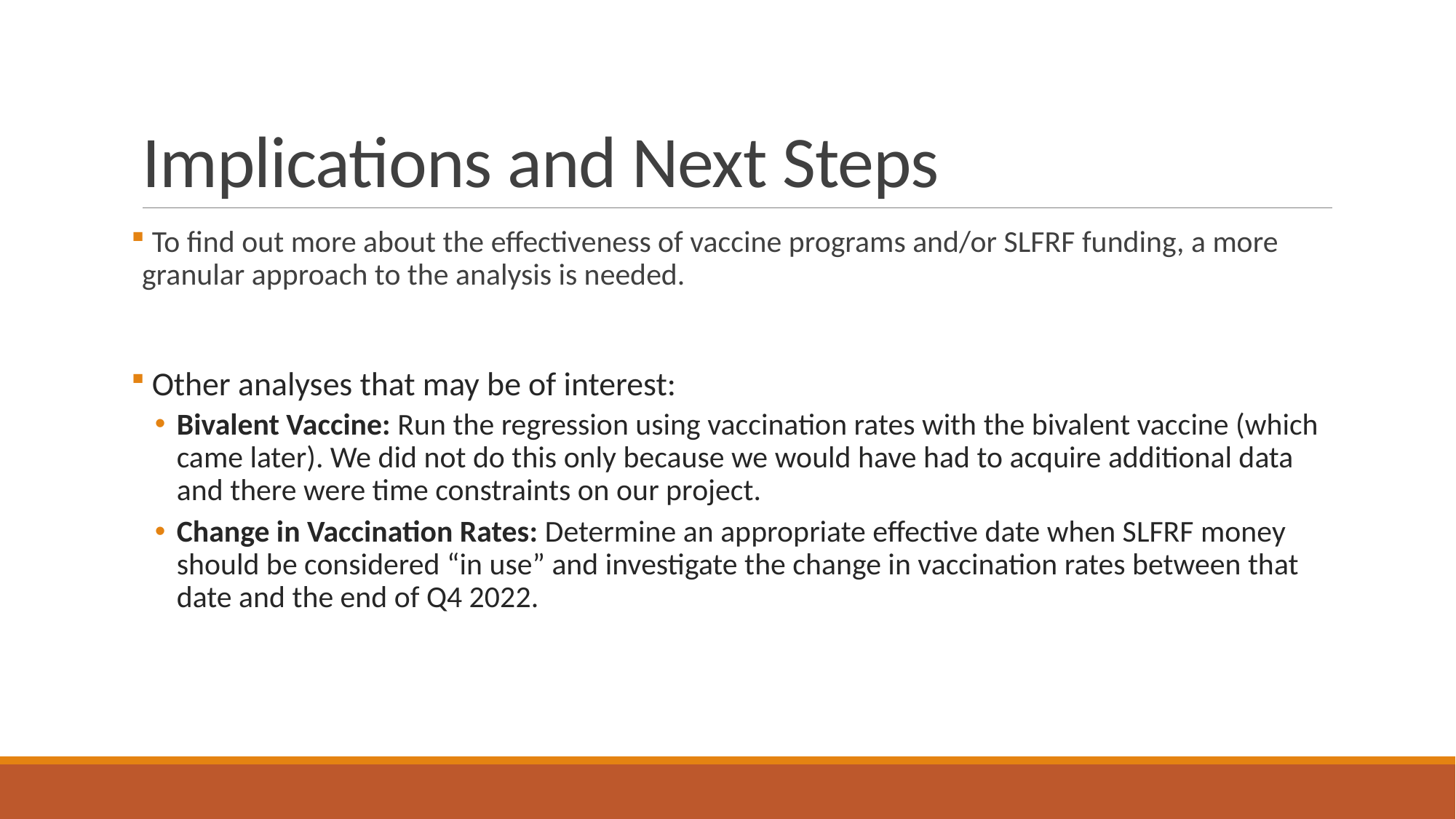

# Implications and Next Steps
 To find out more about the effectiveness of vaccine programs and/or SLFRF funding, a more granular approach to the analysis is needed.

 Other analyses that may be of interest:
Bivalent Vaccine: Run the regression using vaccination rates with the bivalent vaccine (which came later). We did not do this only because we would have had to acquire additional data and there were time constraints on our project.
Change in Vaccination Rates: Determine an appropriate effective date when SLFRF money should be considered “in use” and investigate the change in vaccination rates between that date and the end of Q4 2022.